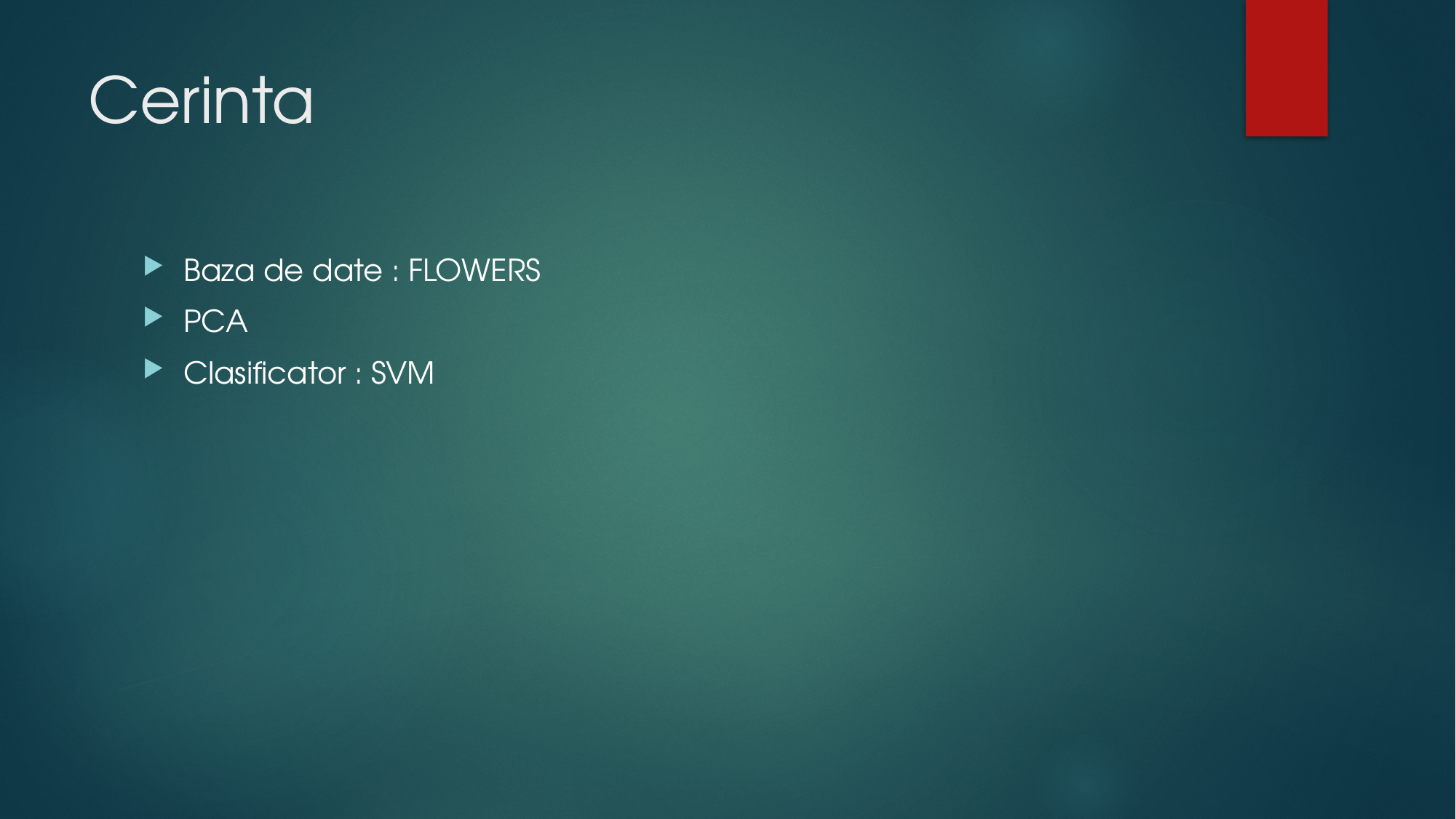

# Cerinta
Baza de date : FLOWERS
PCA
Clasificator : SVM